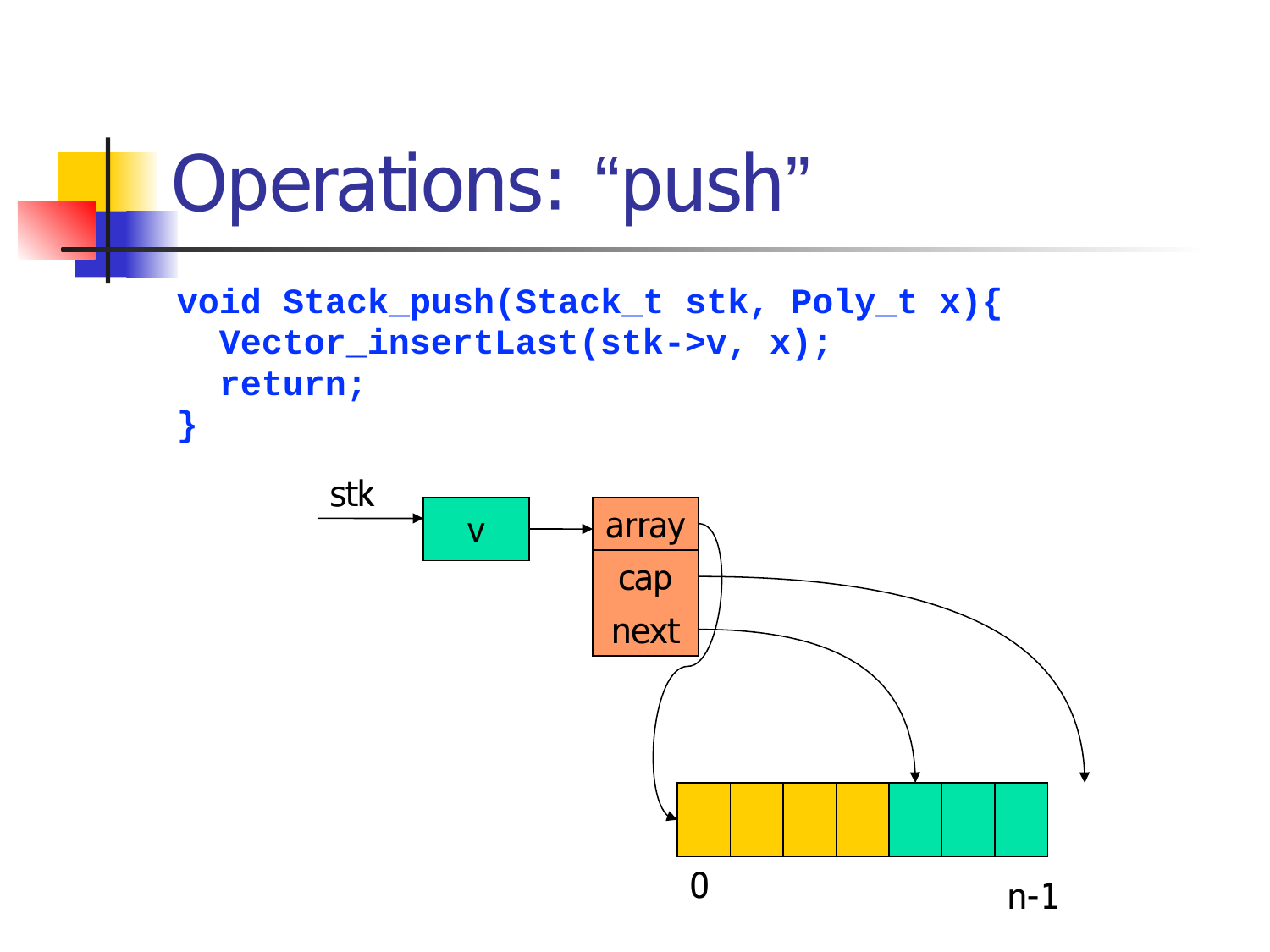

# Operations: “push”
void Stack_push(Stack_t stk, Poly_t x){
  Vector_insertLast(stk->v, x);
  return;
}

stk
v

array
cap
next

0
n-1